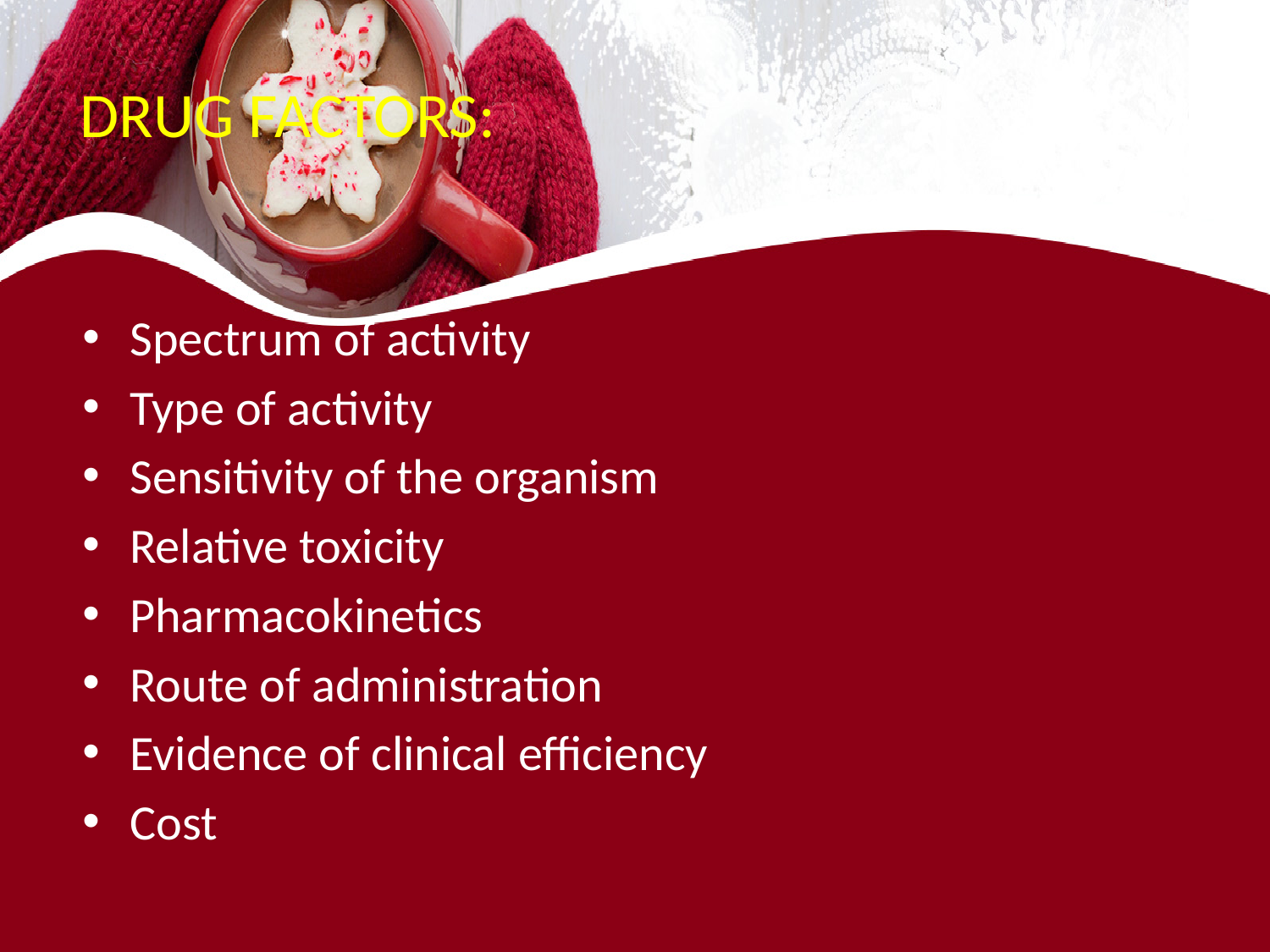

# DRUG FACTORS:
Spectrum of activity
Type of activity
Sensitivity of the organism
Relative toxicity
Pharmacokinetics
Route of administration
Evidence of clinical efficiency
Cost